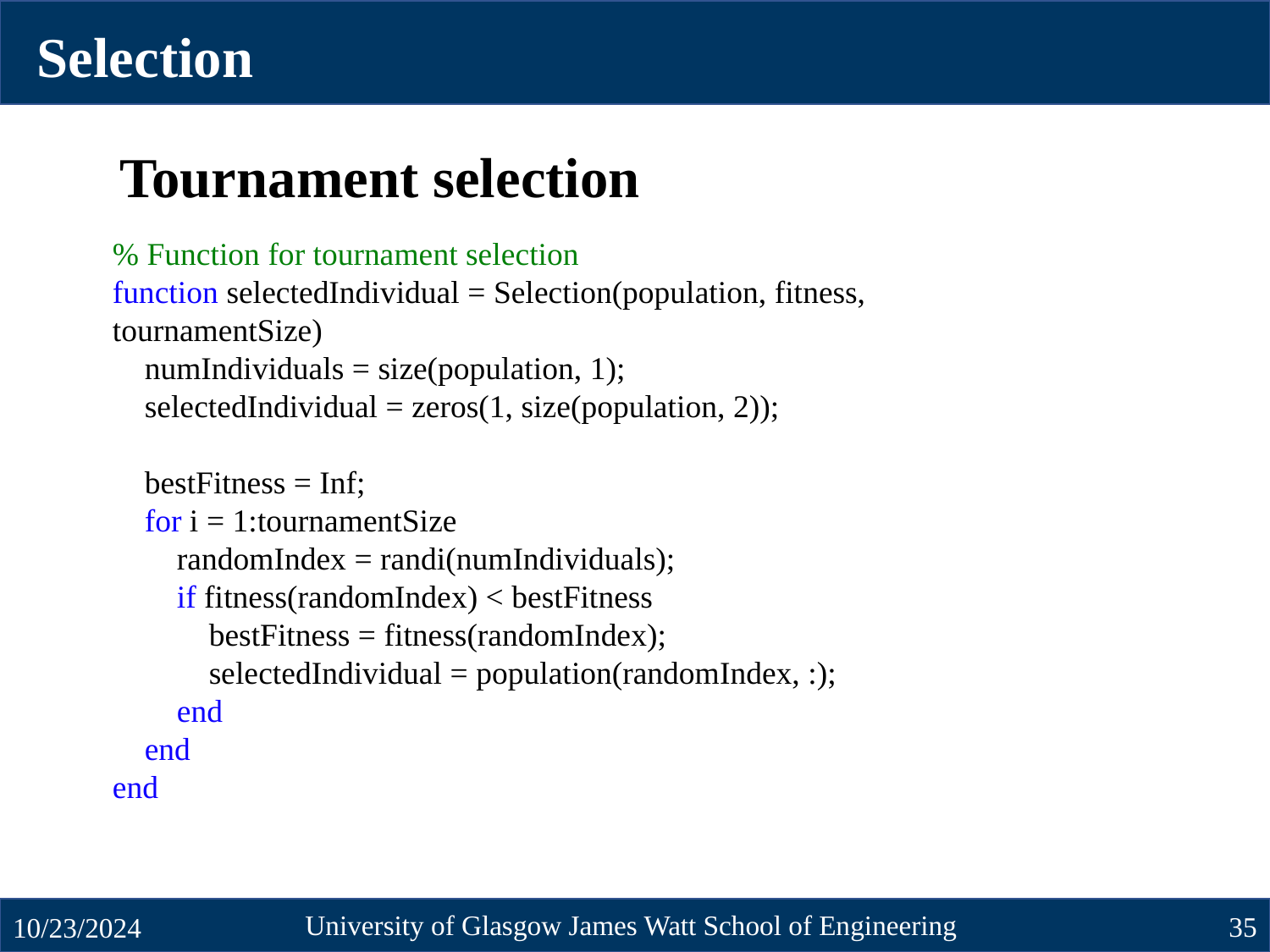

Selection
Tournament selection
% Function for tournament selection
function selectedIndividual = Selection(population, fitness, tournamentSize)
    numIndividuals = size(population, 1);
    selectedIndividual = zeros(1, size(population, 2));

    bestFitness = Inf;
    for i = 1:tournamentSize
        randomIndex = randi(numIndividuals);
        if fitness(randomIndex) < bestFitness
            bestFitness = fitness(randomIndex);
            selectedIndividual = population(randomIndex, :);
        end
    end
end
University of Glasgow James Watt School of Engineering
35
10/23/2024